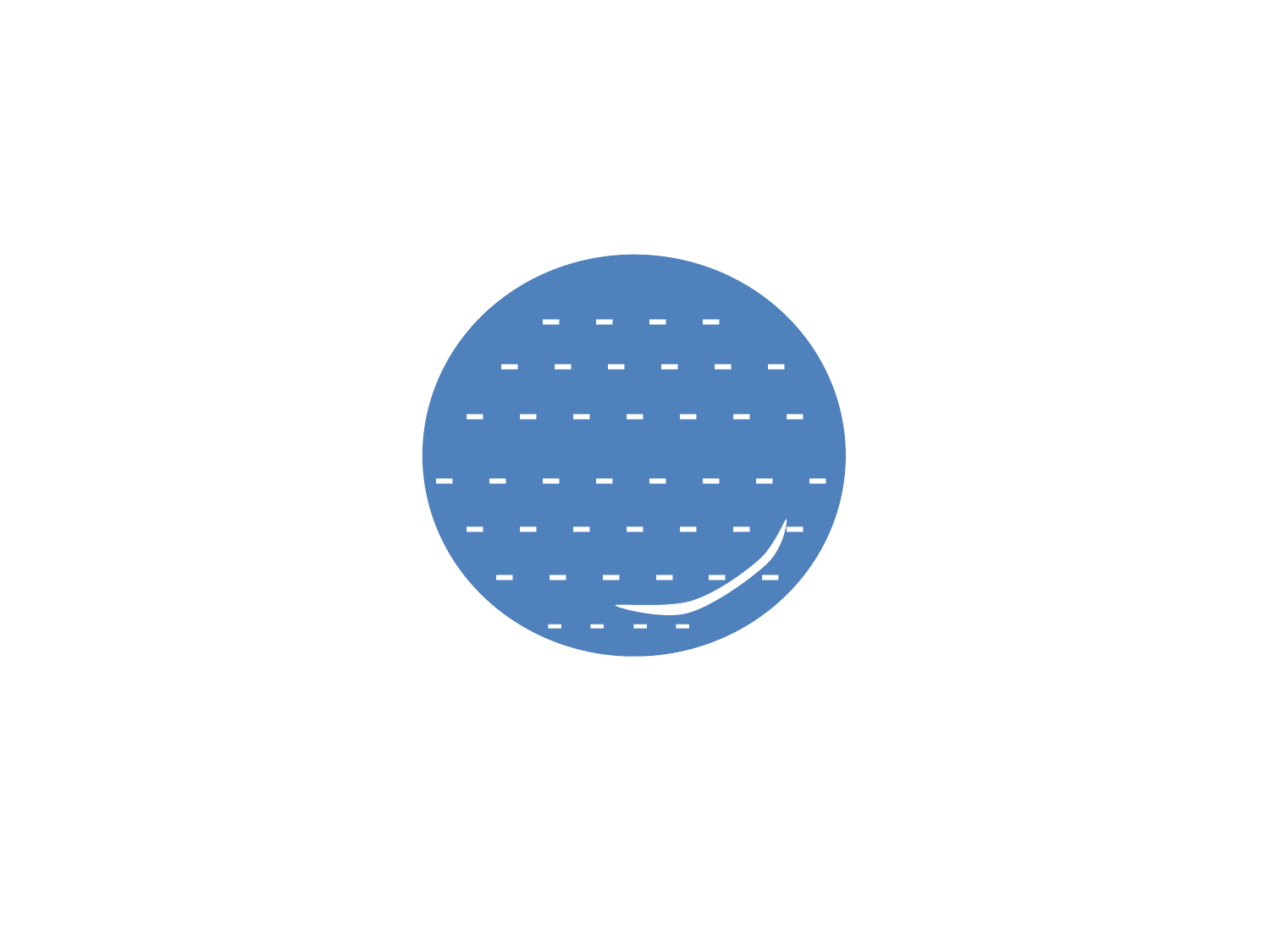

-  -  -  -
-  -  -  -  -  -
-  -  -  -  -  -  -
-  -  -  -  -  -  -  -
-  -  -  -  -  -  -
-  -  -  -  -  -

-  -  -  -